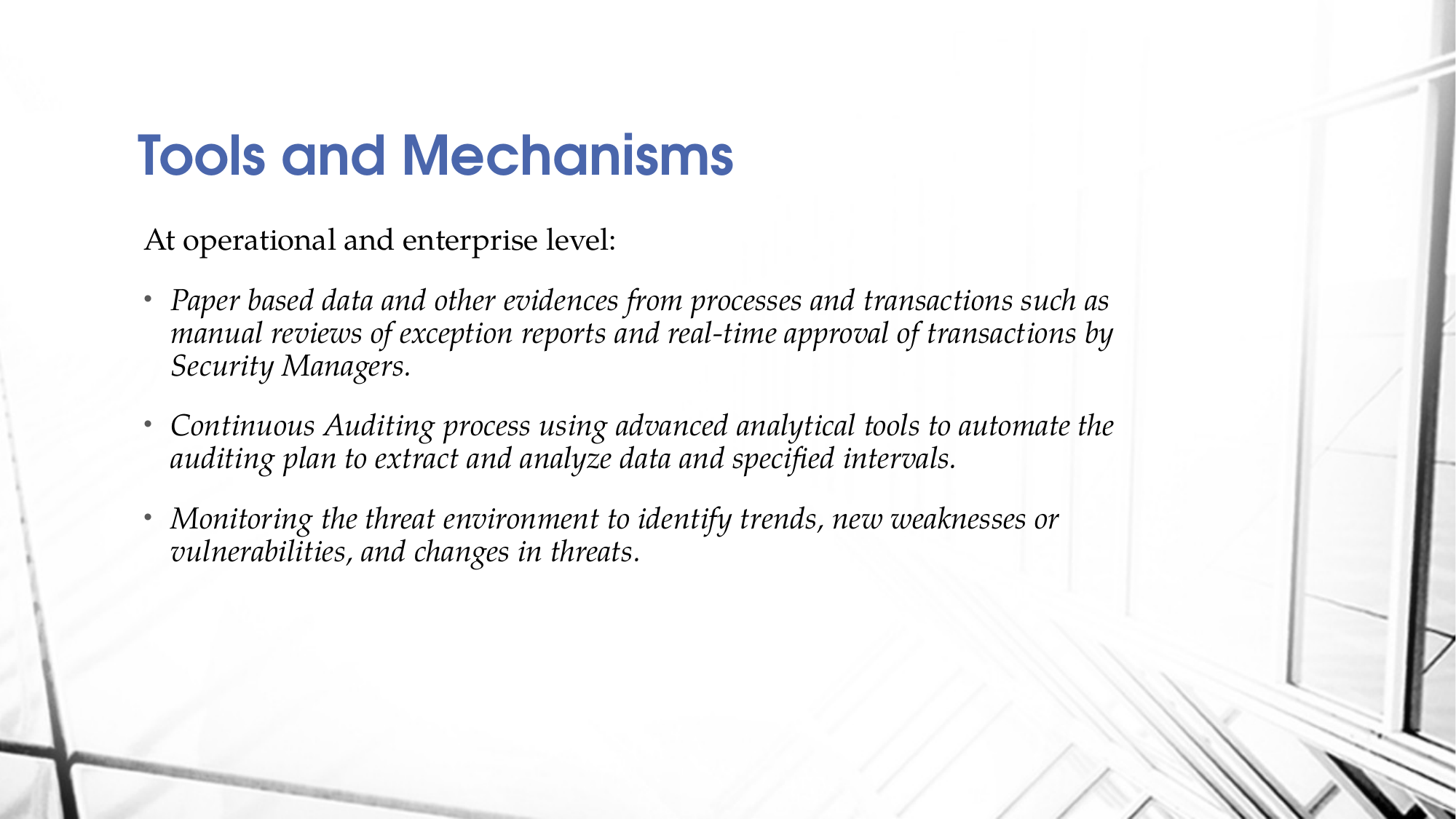

# Tools and Mechanisms
At operational and enterprise level:
Paper based data and other evidences from processes and transactions such as manual reviews of exception reports and real-time approval of transactions by Security Managers.
Continuous Auditing process using advanced analytical tools to automate the auditing plan to extract and analyze data and specified intervals.
Monitoring the threat environment to identify trends, new weaknesses or vulnerabilities, and changes in threats.